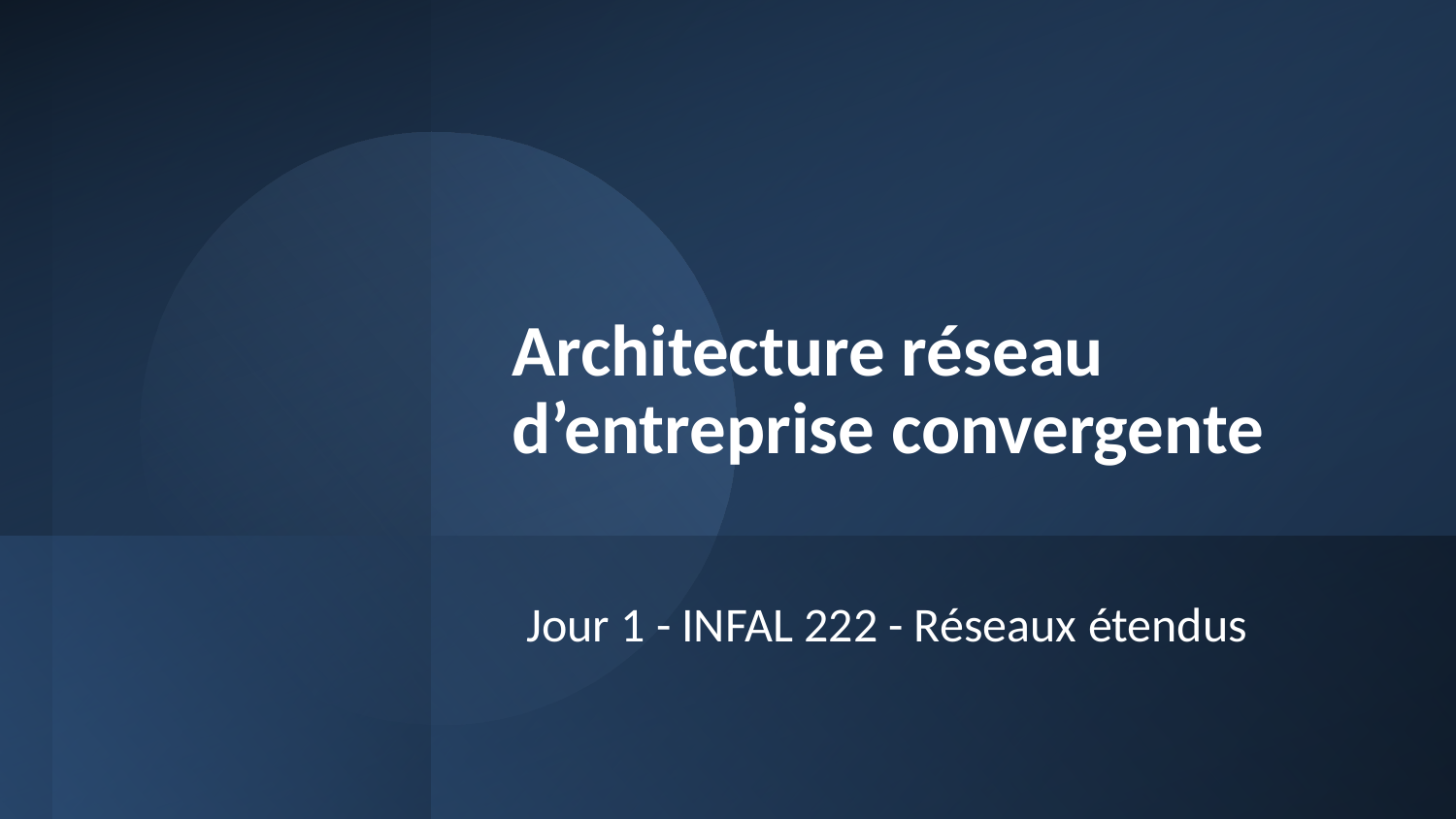

# Architecture réseau d’entreprise convergente

Jour 1 - INFAL 222 - Réseaux étendus